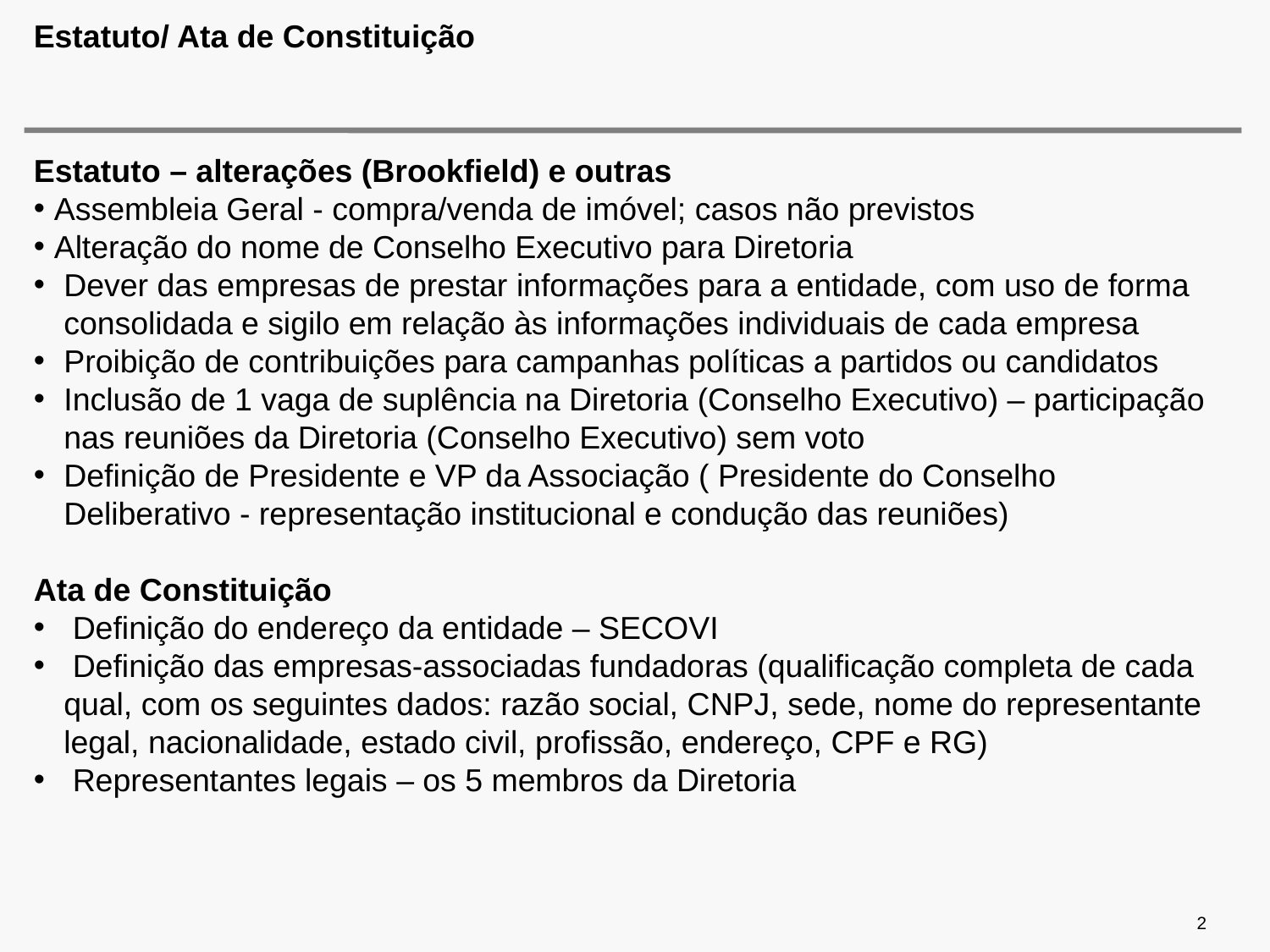

# Estatuto/ Ata de Constituição

Estatuto – alterações (Brookfield) e outras
 Assembleia Geral - compra/venda de imóvel; casos não previstos
 Alteração do nome de Conselho Executivo para Diretoria
Dever das empresas de prestar informações para a entidade, com uso de forma consolidada e sigilo em relação às informações individuais de cada empresa
Proibição de contribuições para campanhas políticas a partidos ou candidatos
Inclusão de 1 vaga de suplência na Diretoria (Conselho Executivo) – participação nas reuniões da Diretoria (Conselho Executivo) sem voto
Definição de Presidente e VP da Associação ( Presidente do Conselho Deliberativo - representação institucional e condução das reuniões)

Ata de Constituição
 Definição do endereço da entidade – SECOVI
 Definição das empresas-associadas fundadoras (qualificação completa de cada qual, com os seguintes dados: razão social, CNPJ, sede, nome do representante legal, nacionalidade, estado civil, profissão, endereço, CPF e RG)
 Representantes legais – os 5 membros da Diretoria

2